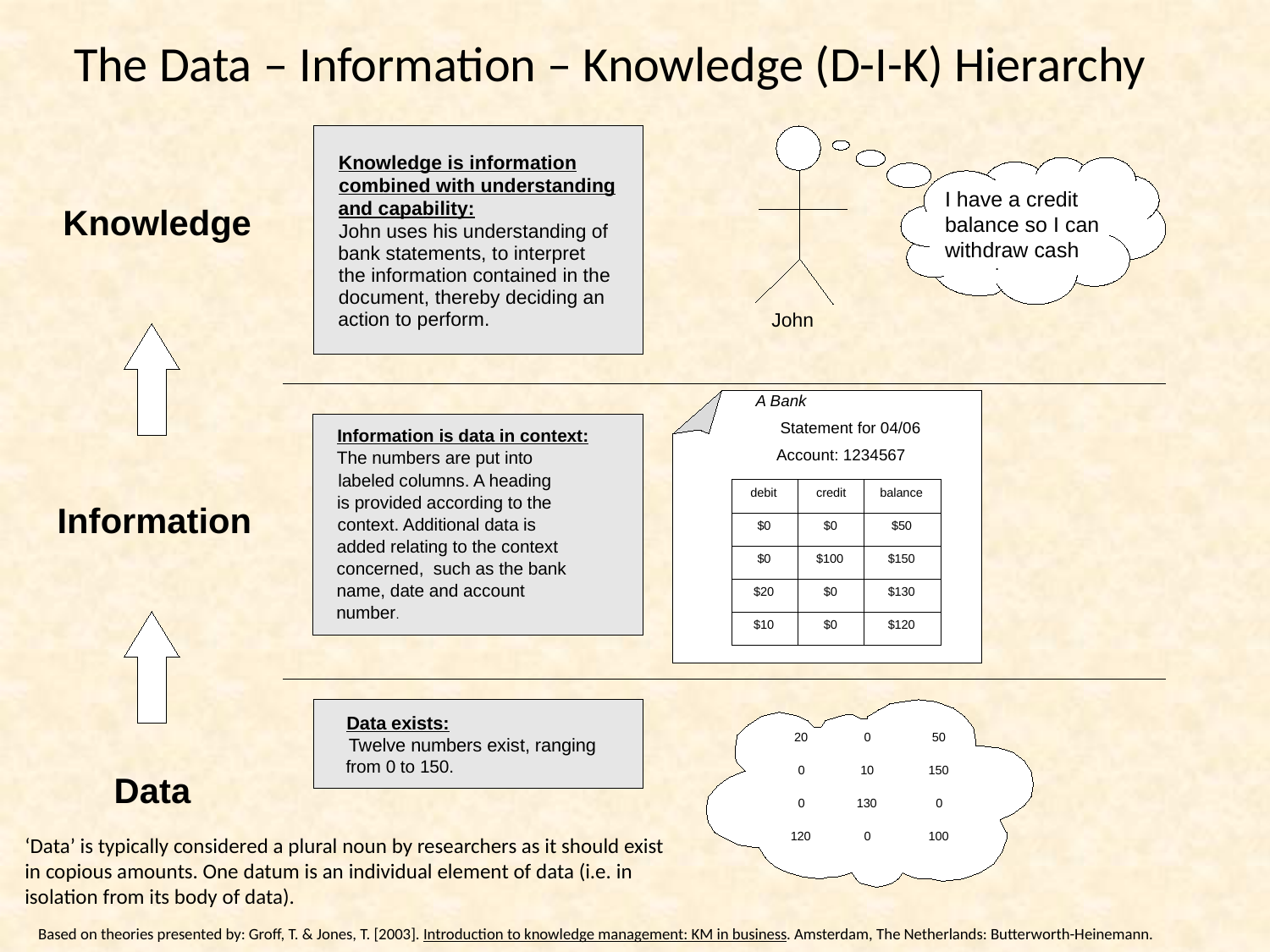

The Data – Information – Knowledge (D-I-K) Hierarchy

Knowledge is information

combined with understanding

I have a credit balance so I can withdraw cash
and capability:
Knowledge

John uses his understanding of

bank statements, to interpret

.

the information contained in the

document, thereby deciding an
action to perform.
John

A Bank

Statement for 04/06
Information is data in context:
Account: 1234567
The numbers are put into
labeled columns. A heading

debit
credit
balance
is provided according to the
Information

context. Additional data is
$0
$0
$50
added relating to the context

$0
$100
$150
concerned,  such as the bank

name, date and account
$20
$0
$130
number.

$10
$0
$120

Data exists:
20
0
50
Twelve numbers exist, ranging
from 0 to 150.
0
10
150
Data
0
130
0
120
0
100
‘Data’ is typically considered a plural noun by researchers as it should exist in copious amounts. One datum is an individual element of data (i.e. in isolation from its body of data).
Based on theories presented by: Groff, T. & Jones, T. [2003]. Introduction to knowledge management: KM in business. Amsterdam, The Netherlands: Butterworth-Heinemann.